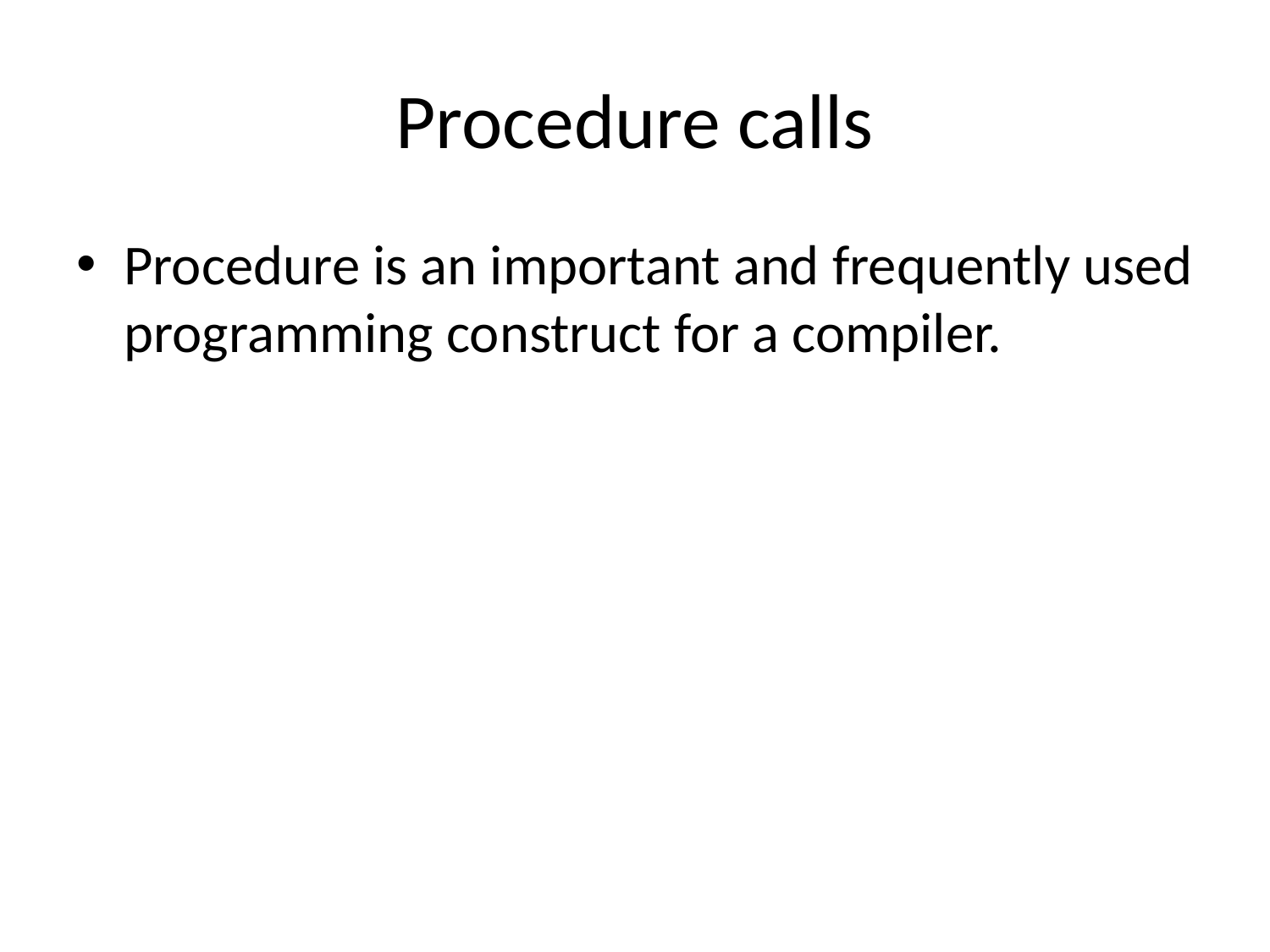

# Procedure calls
Procedure is an important and frequently used programming construct for a compiler.